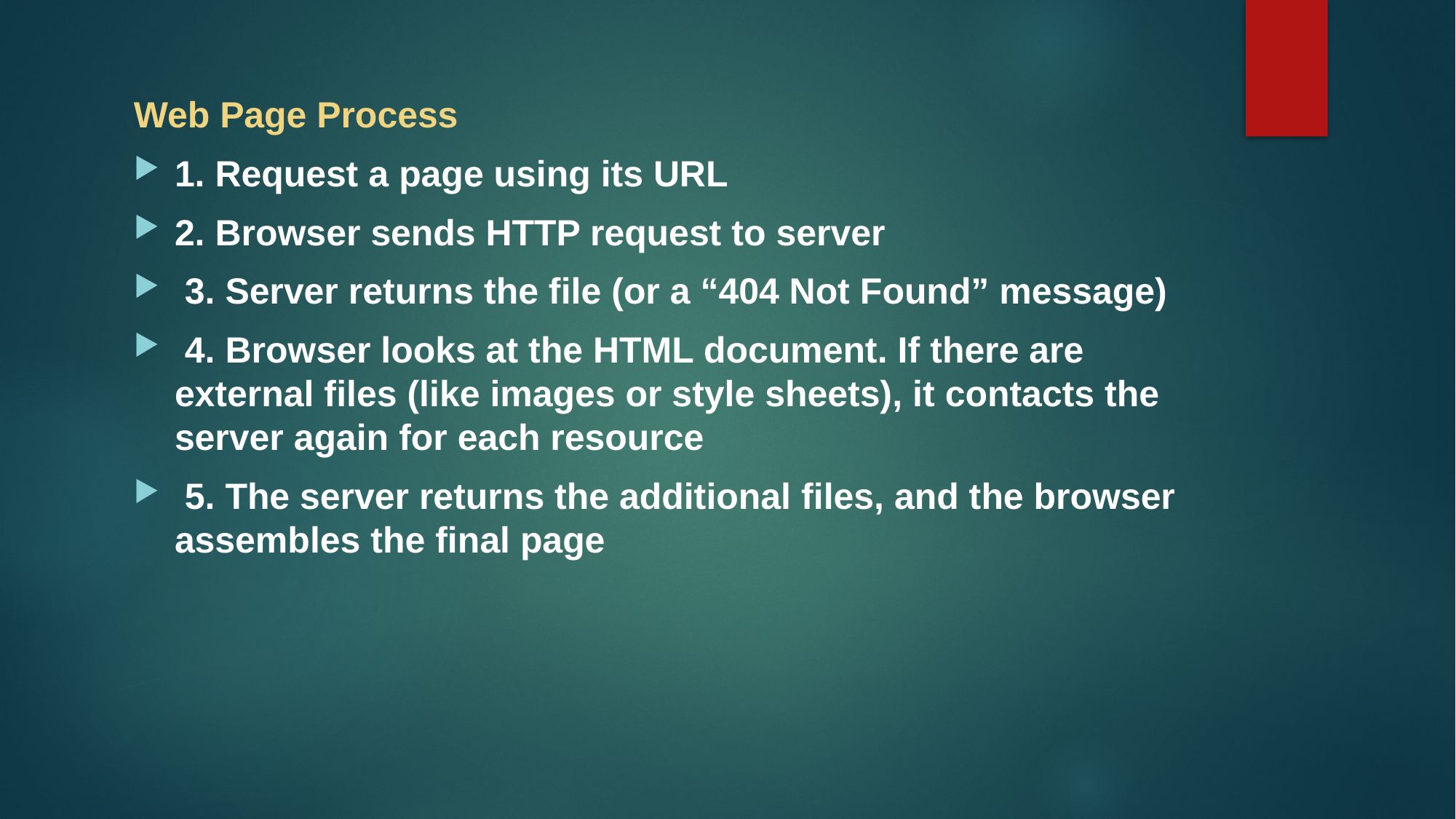

Web Page Process
1. Request a page using its URL
2. Browser sends HTTP request to server
 3. Server returns the file (or a “404 Not Found” message)
 4. Browser looks at the HTML document. If there are external files (like images or style sheets), it contacts the server again for each resource
 5. The server returns the additional files, and the browser assembles the final page